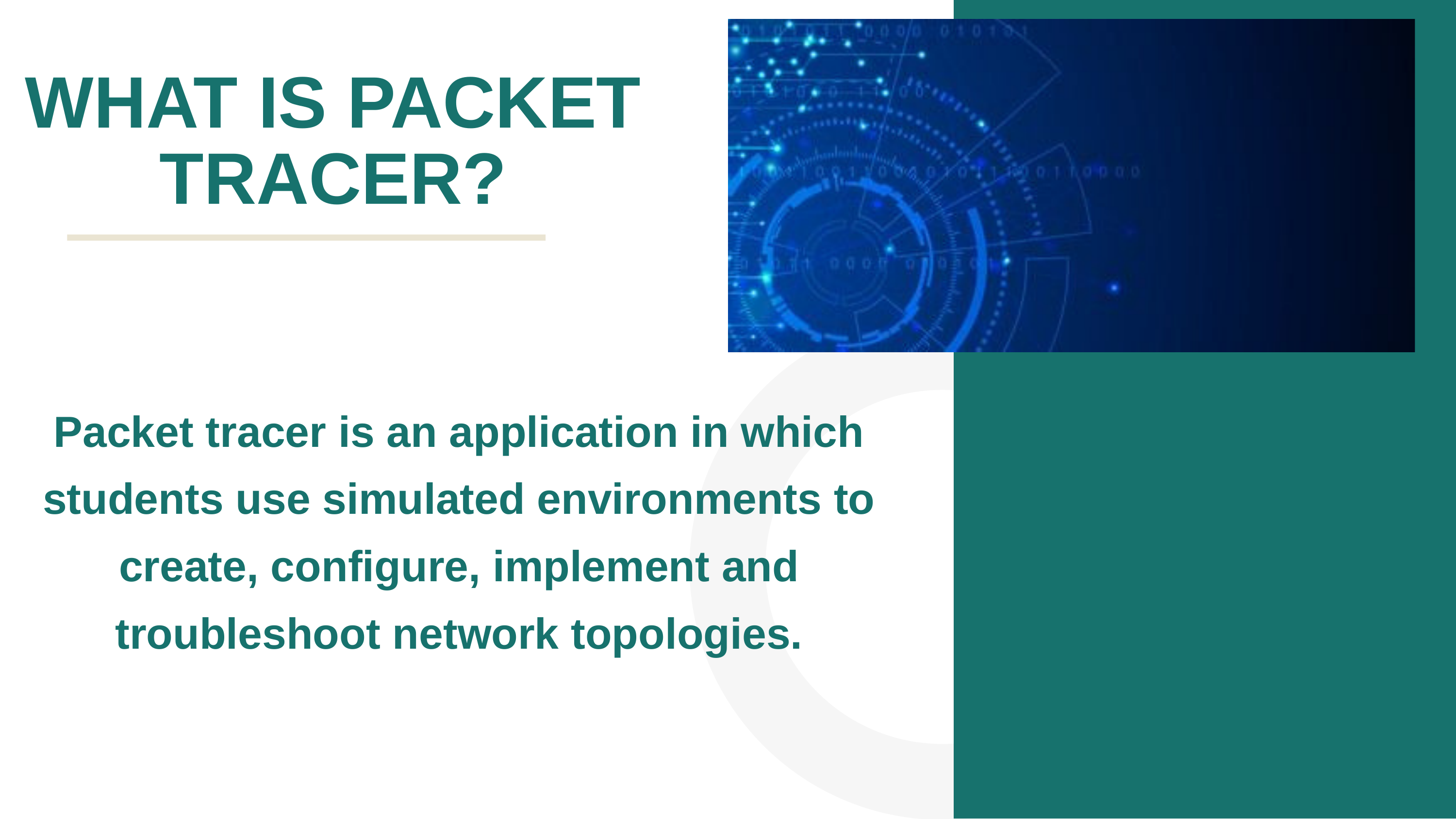

WHAT IS PACKET TRACER?

Packet tracer is an application in which students use simulated environments to create, configure, implement and troubleshoot network topologies.